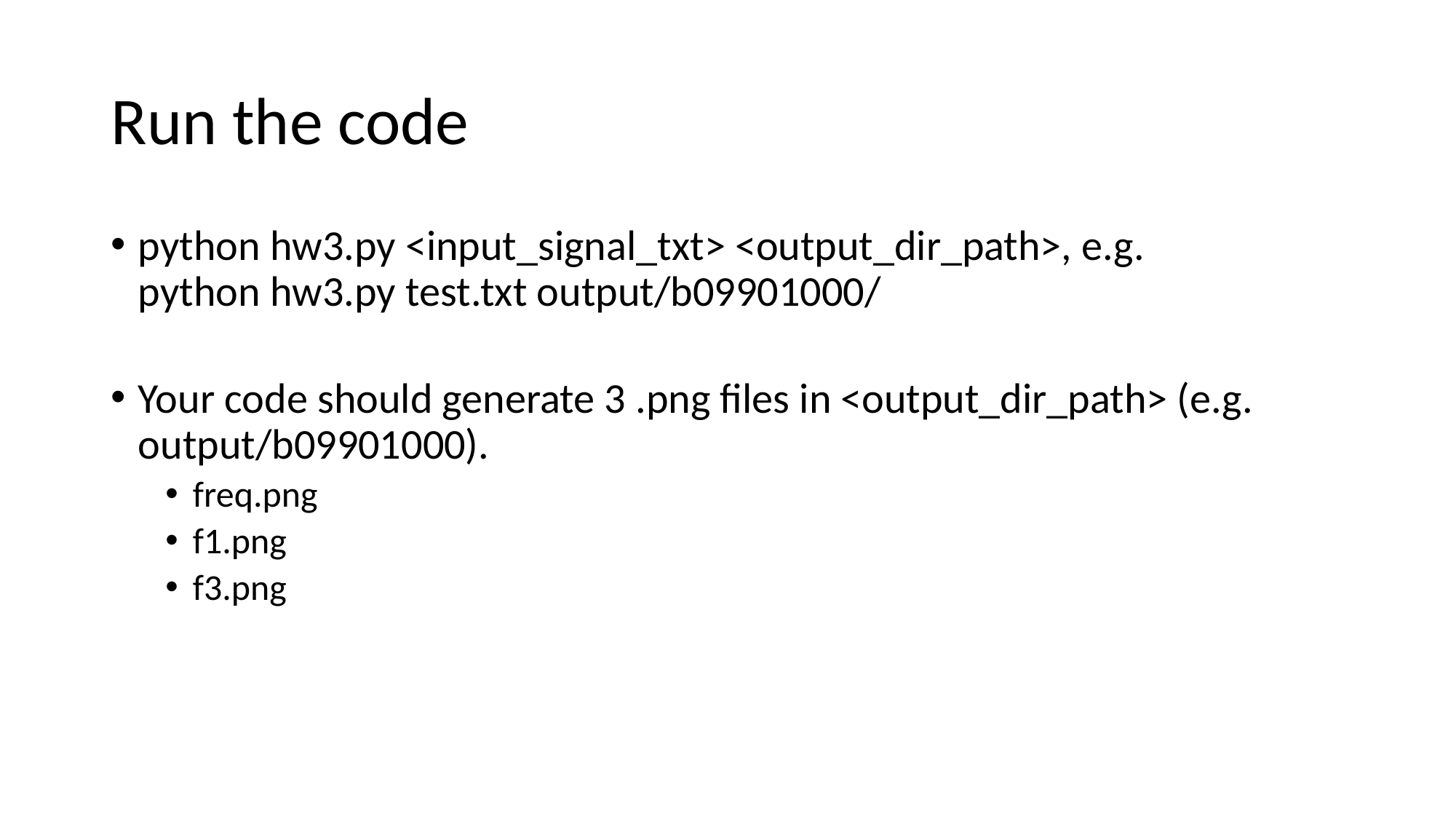

# Run the code
python hw3.py <input_signal_txt> <output_dir_path>, e.g.
python hw3.py test.txt output/b09901000/

Your code should generate 3 .png files in <output_dir_path> (e.g. output/b09901000).
freq.png
f1.png
f3.png